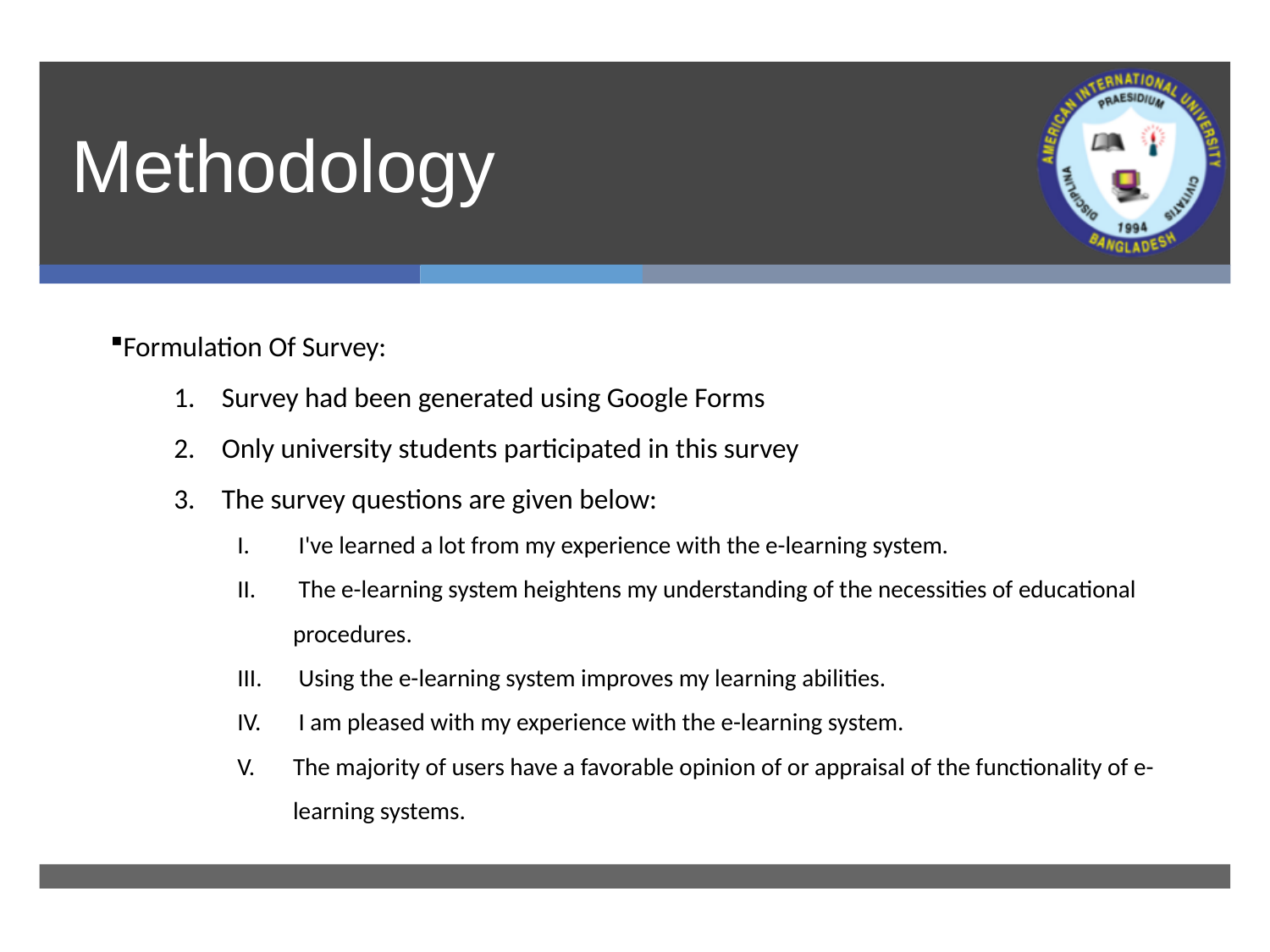

# Methodology

Formulation Of Survey:
Survey had been generated using Google Forms
Only university students participated in this survey
The survey questions are given below:
 I've learned a lot from my experience with the e-learning system.
 The e-learning system heightens my understanding of the necessities of educational procedures.
 Using the e-learning system improves my learning abilities.
 I am pleased with my experience with the e-learning system.
The majority of users have a favorable opinion of or appraisal of the functionality of e-learning systems.